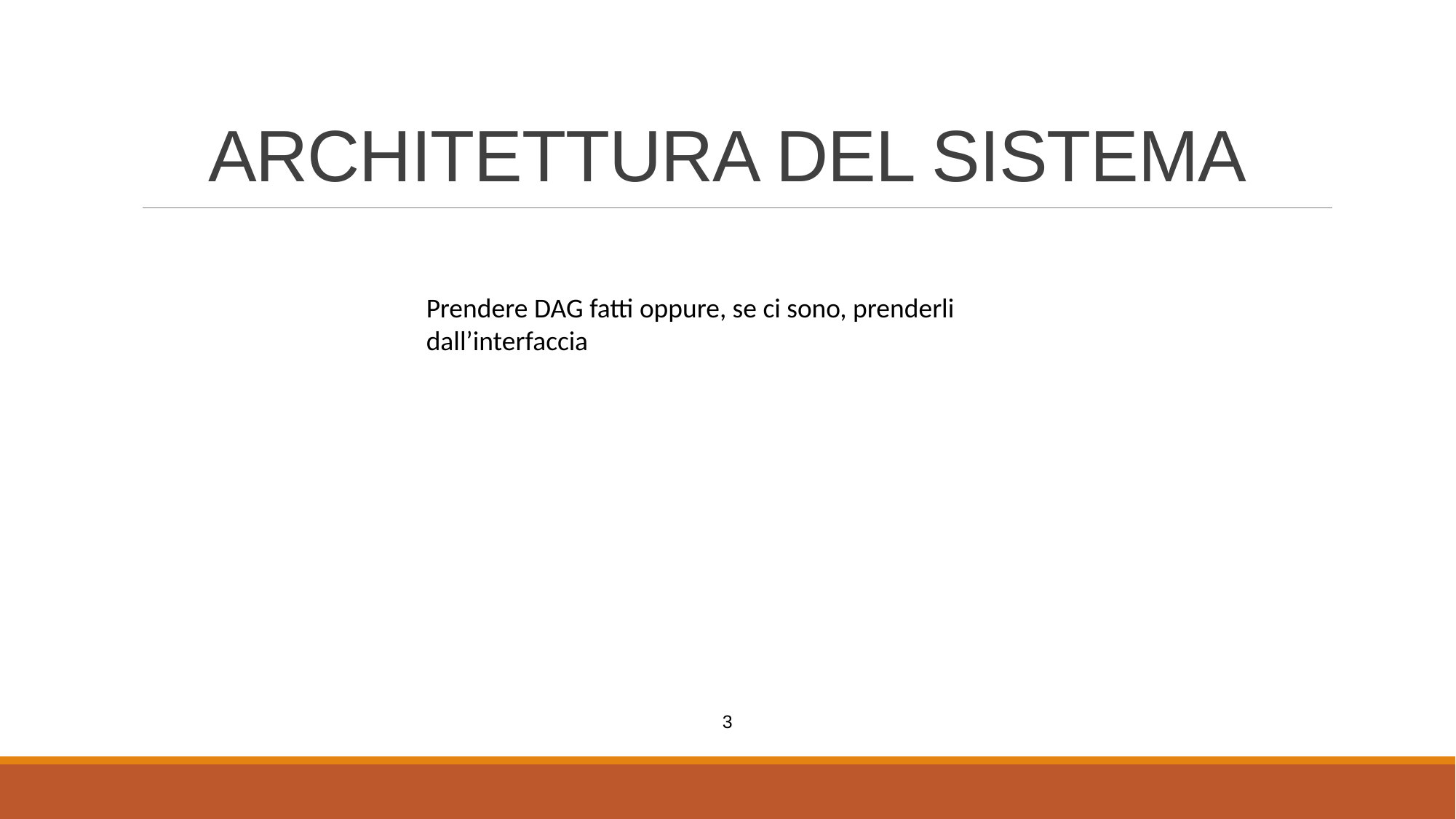

# ARCHITETTURA DEL SISTEMA

Prendere DAG fatti oppure, se ci sono, prenderli dall’interfaccia
3